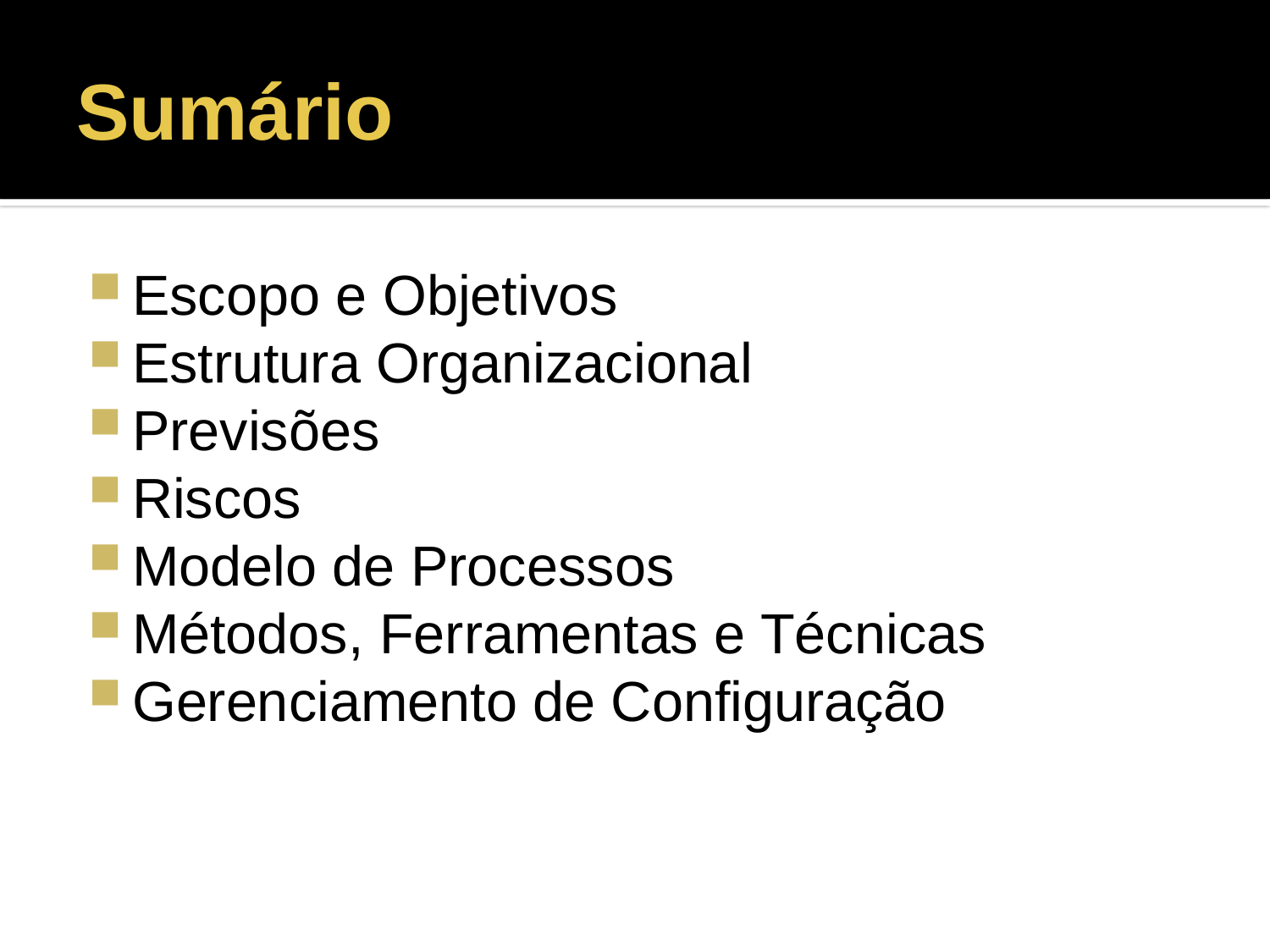

# Sumário
Escopo e Objetivos
Estrutura Organizacional
Previsões
Riscos
Modelo de Processos
Métodos, Ferramentas e Técnicas
Gerenciamento de Configuração